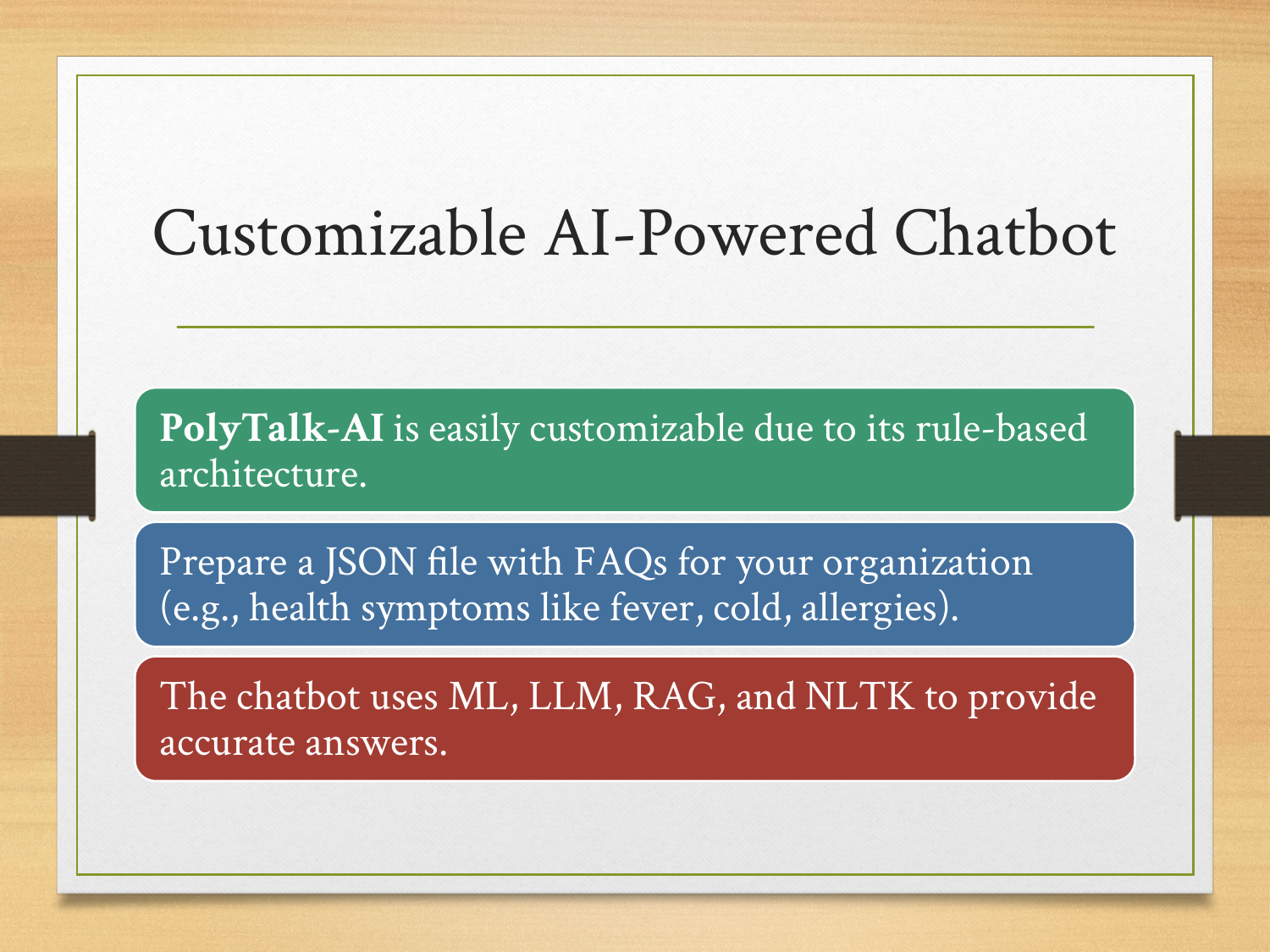

# Customizable AI-Powered Chatbot
PolyTalk-AI is easily customizable due to its rule-based architecture.
Prepare a JSON file with FAQs for your organization (e.g., health symptoms like fever, cold, allergies).
The chatbot uses ML, LLM, RAG, and NLTK to provide accurate answers.